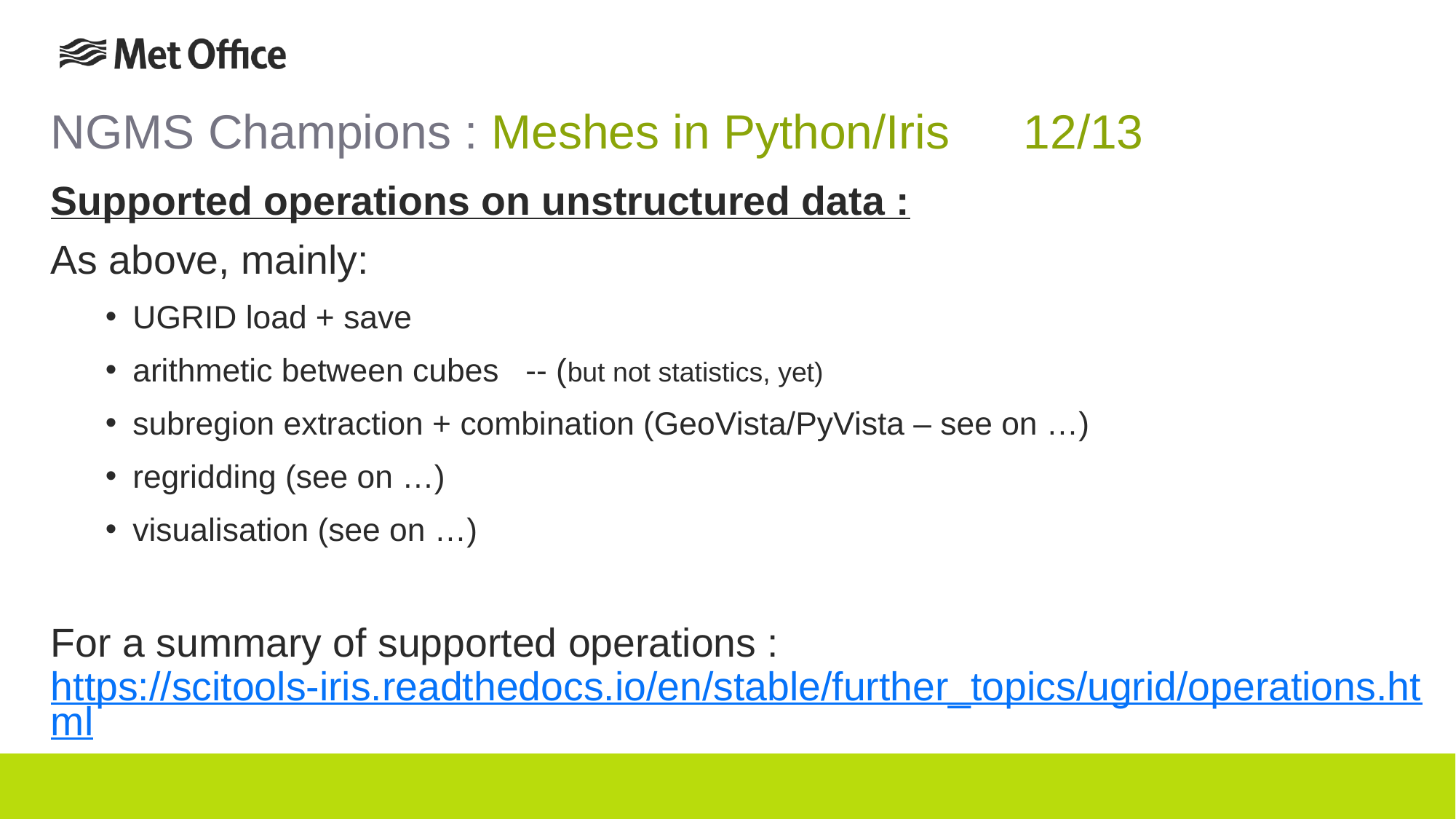

# NGMS Champions : Meshes in Python/Iris 				12/13
Supported operations on unstructured data :
As above, mainly:
UGRID load + save
arithmetic between cubes   -- (but not statistics, yet)
subregion extraction + combination (GeoVista/PyVista – see on …)
regridding (see on …)
visualisation (see on …)

For a summary of supported operations :
https://scitools-iris.readthedocs.io/en/stable/further_topics/ugrid/operations.html